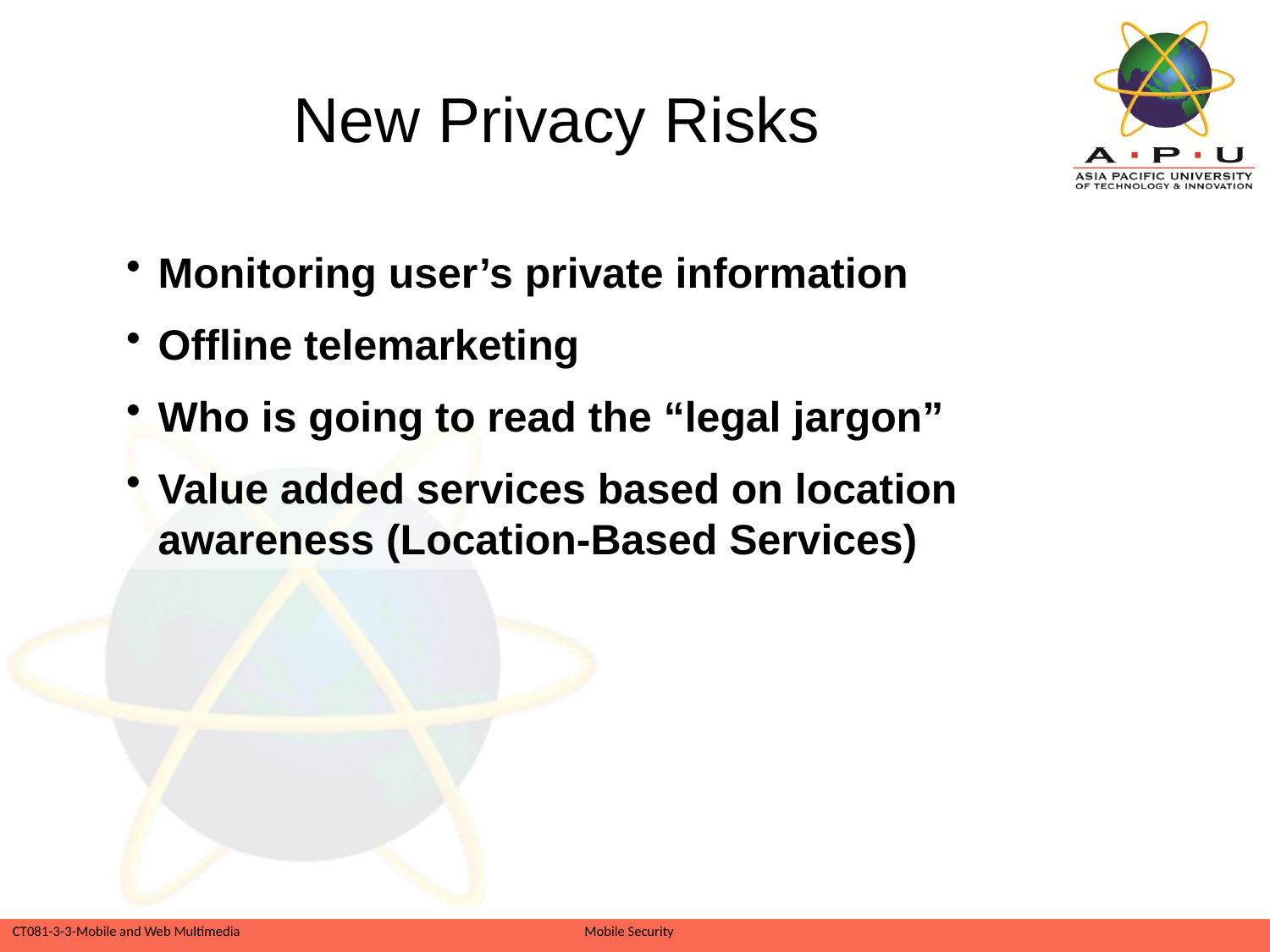

# New Privacy Risks
Monitoring user’s private information
Offline telemarketing
Who is going to read the “legal jargon”
Value added services based on location awareness (Location-Based Services)